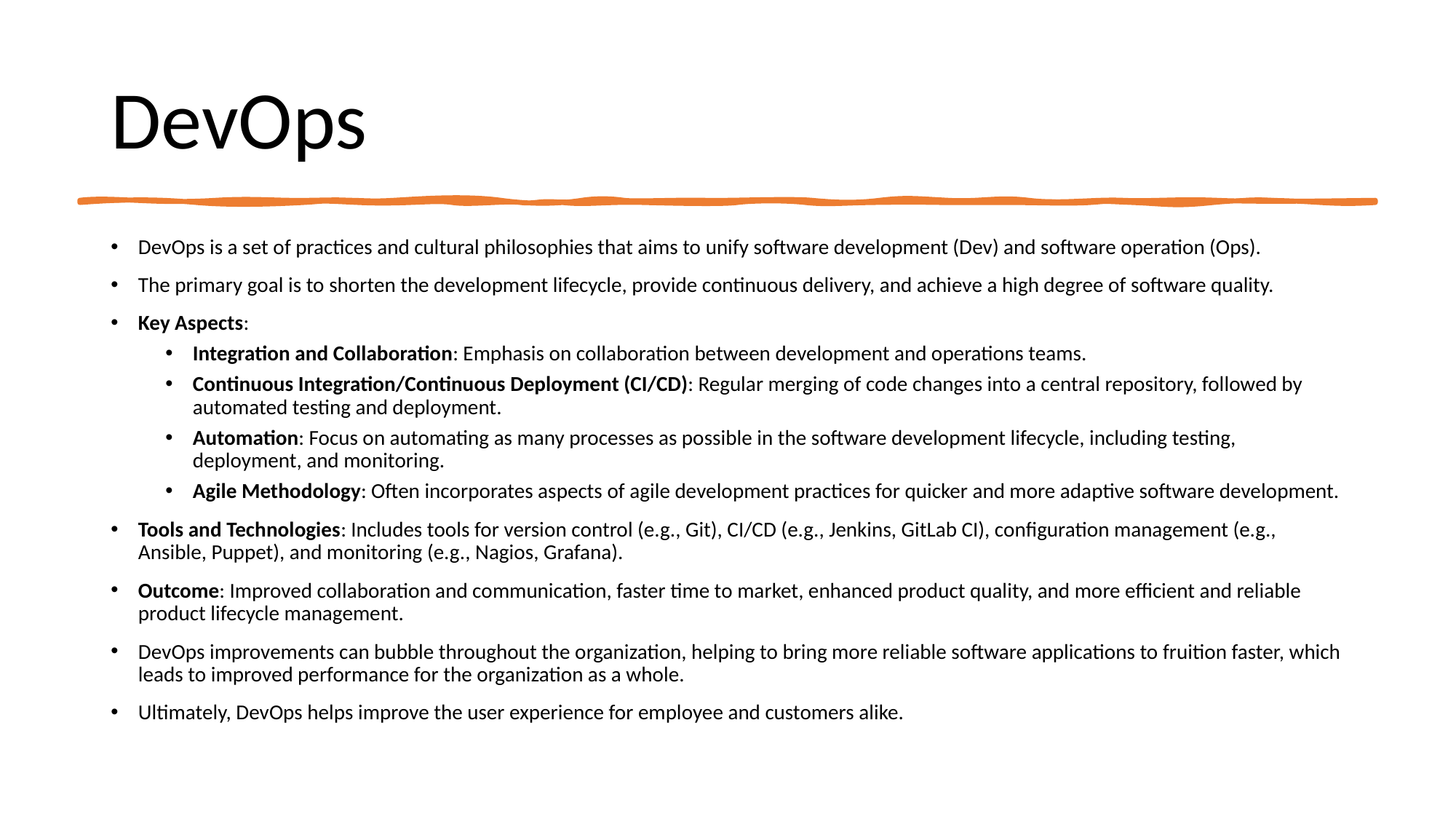

# DevOps

DevOps is a set of practices and cultural philosophies that aims to unify software development (Dev) and software operation (Ops).
The primary goal is to shorten the development lifecycle, provide continuous delivery, and achieve a high degree of software quality.
Key Aspects:
Integration and Collaboration: Emphasis on collaboration between development and operations teams.
Continuous Integration/Continuous Deployment (CI/CD): Regular merging of code changes into a central repository, followed by automated testing and deployment.
Automation: Focus on automating as many processes as possible in the software development lifecycle, including testing, deployment, and monitoring.
Agile Methodology: Often incorporates aspects of agile development practices for quicker and more adaptive software development.
Tools and Technologies: Includes tools for version control (e.g., Git), CI/CD (e.g., Jenkins, GitLab CI), configuration management (e.g., Ansible, Puppet), and monitoring (e.g., Nagios, Grafana).
Outcome: Improved collaboration and communication, faster time to market, enhanced product quality, and more efficient and reliable product lifecycle management.
DevOps improvements can bubble throughout the organization, helping to bring more reliable software applications to fruition faster, which leads to improved performance for the organization as a whole.
Ultimately, DevOps helps improve the user experience for employee and customers alike.